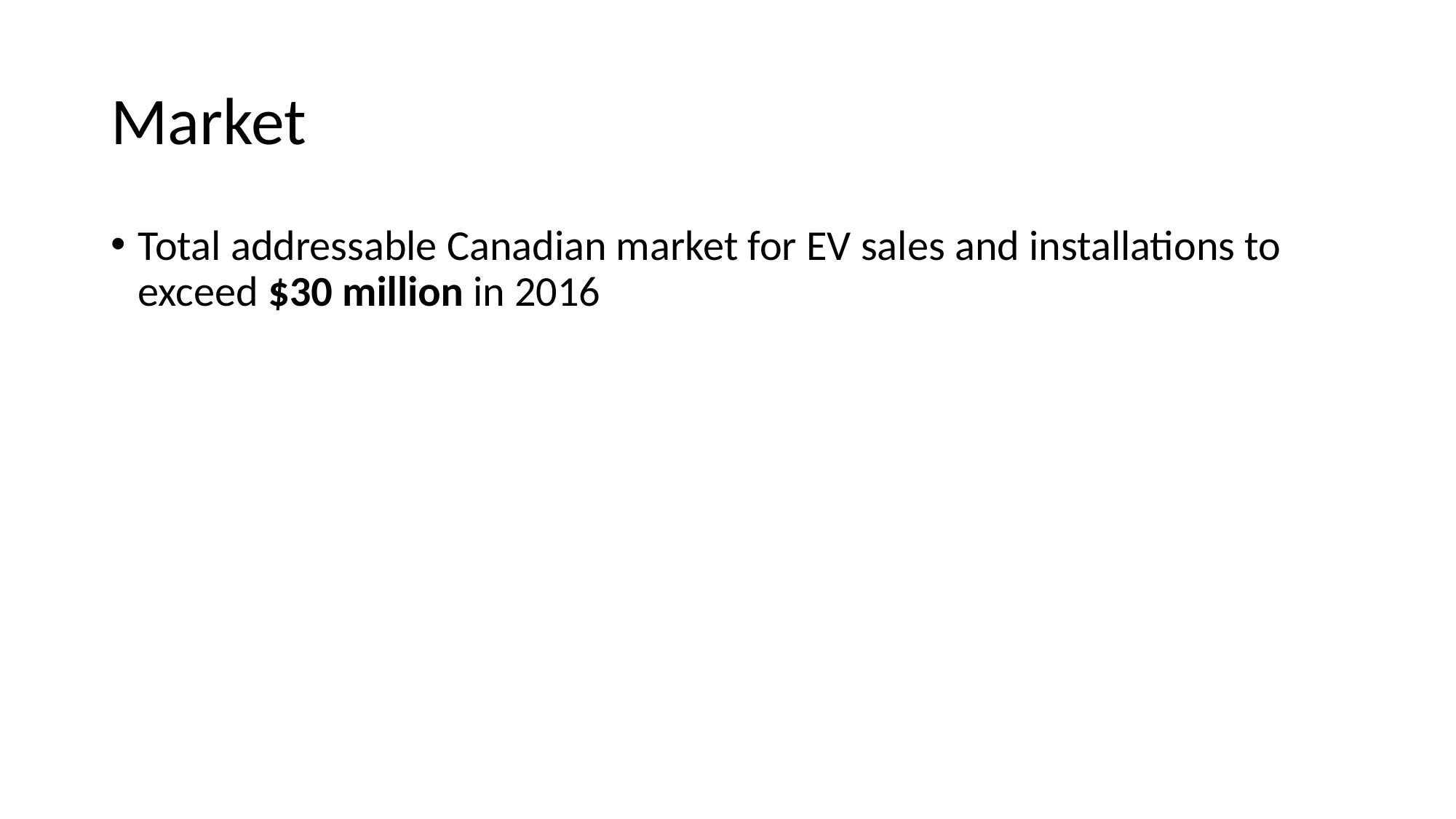

# Market
Total addressable Canadian market for EV sales and installations to exceed $30 million in 2016